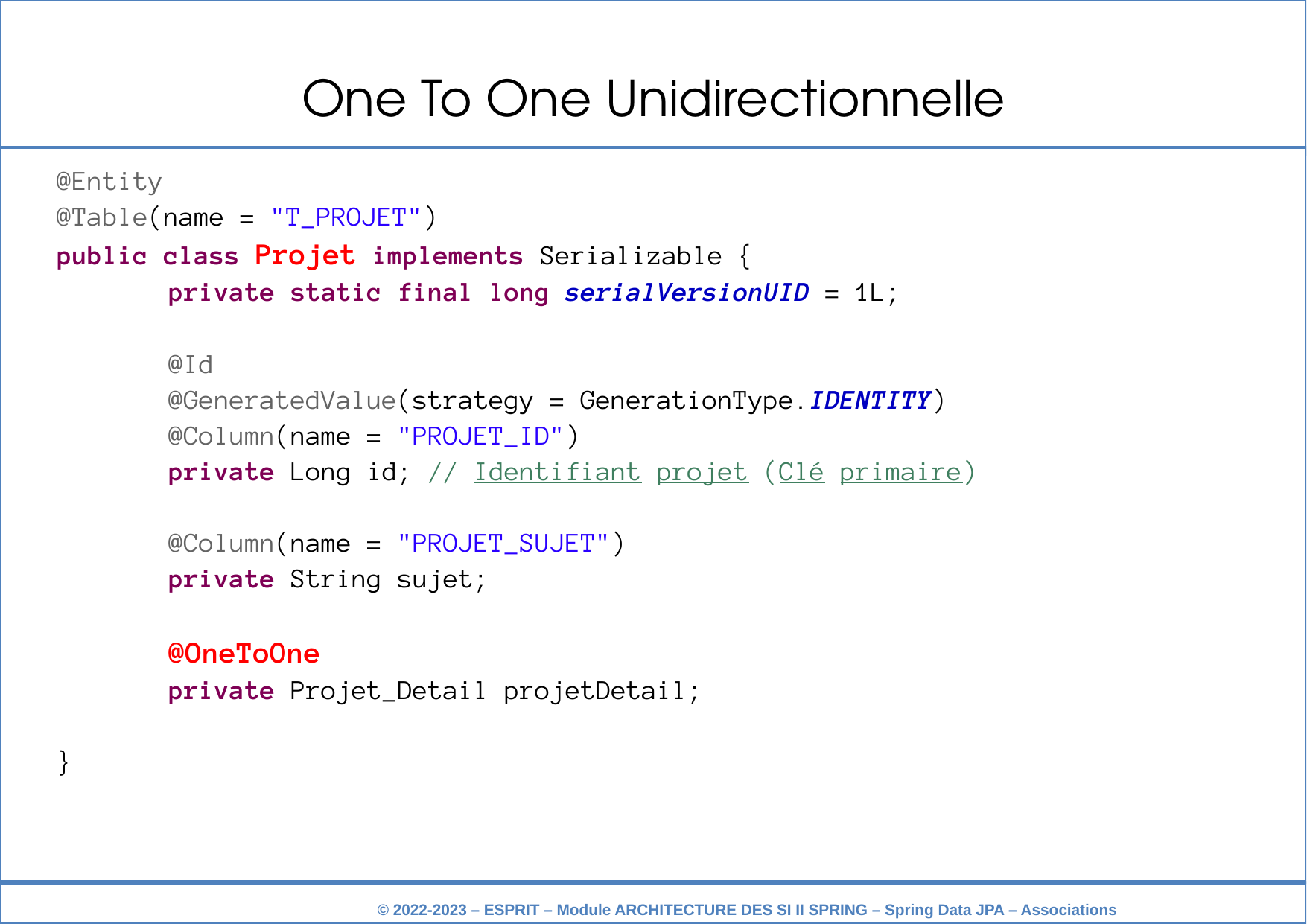

One To One Unidirectionnelle
@Entity
@Table(name = "T_PROJET")
public class Projet implements Serializable {
	private static final long serialVersionUID = 1L;

	@Id
	@GeneratedValue(strategy = GenerationType.IDENTITY)
	@Column(name = "PROJET_ID")
	private Long id; // Identifiant projet (Clé primaire)

	@Column(name = "PROJET_SUJET")
	private String sujet;

	@OneToOne
	private Projet_Detail projetDetail;

}